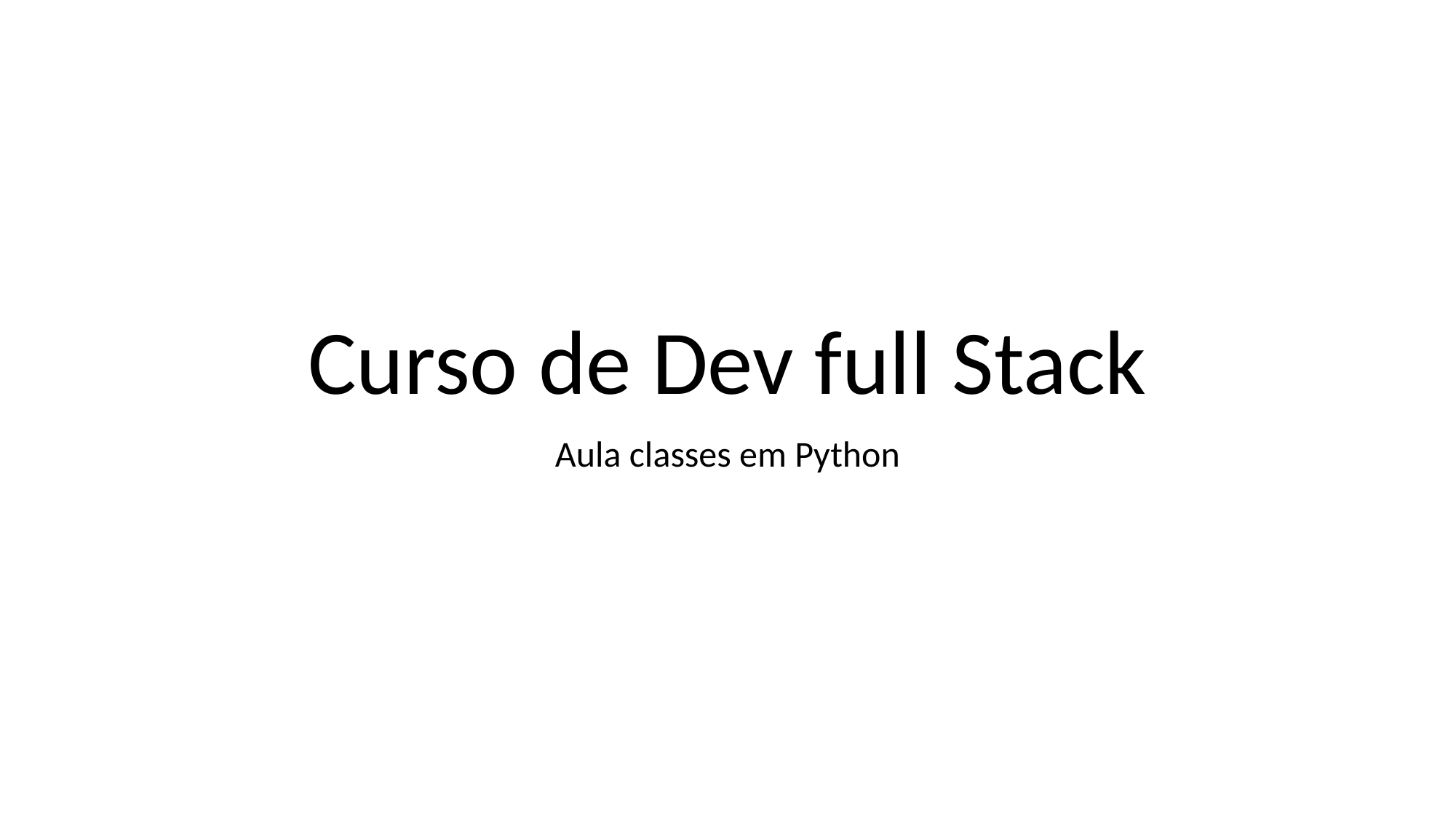

# Curso de Dev full Stack
Aula classes em Python